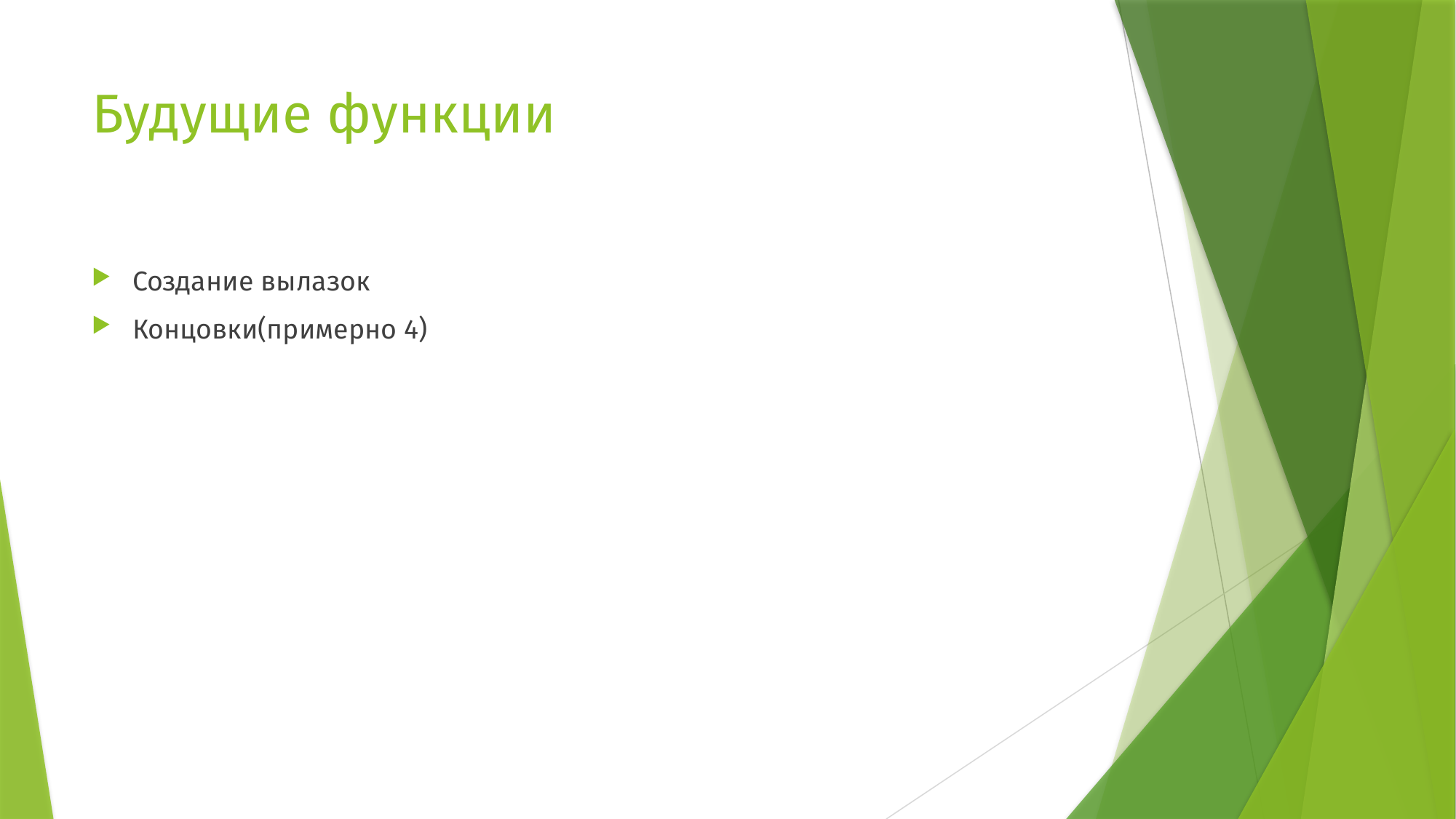

# Будущие функции
Создание вылазок
Концовки(примерно 4)